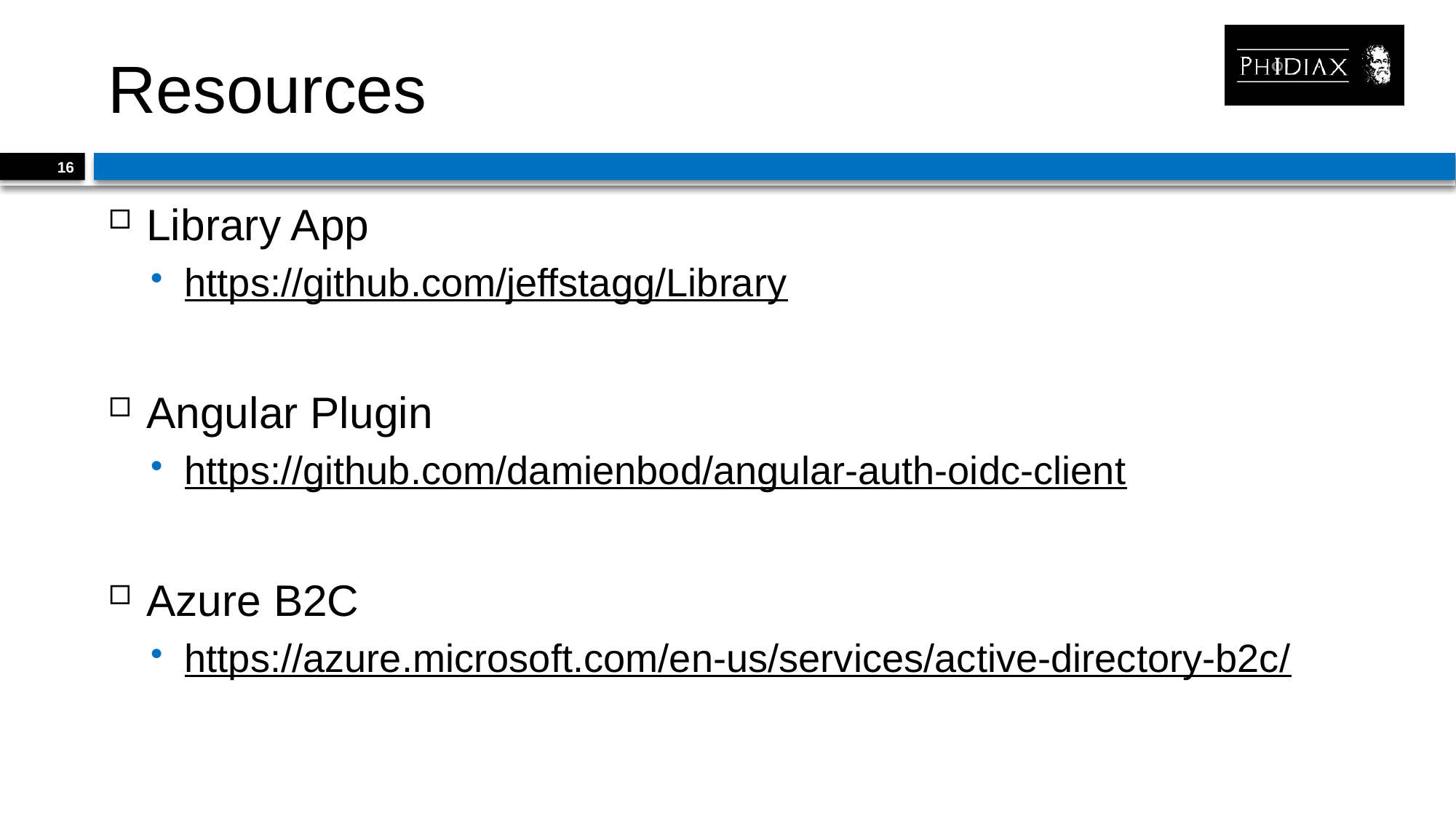

# Resources
16
Library App
https://github.com/jeffstagg/Library

Angular Plugin
https://github.com/damienbod/angular-auth-oidc-client

Azure B2C
https://azure.microsoft.com/en-us/services/active-directory-b2c/